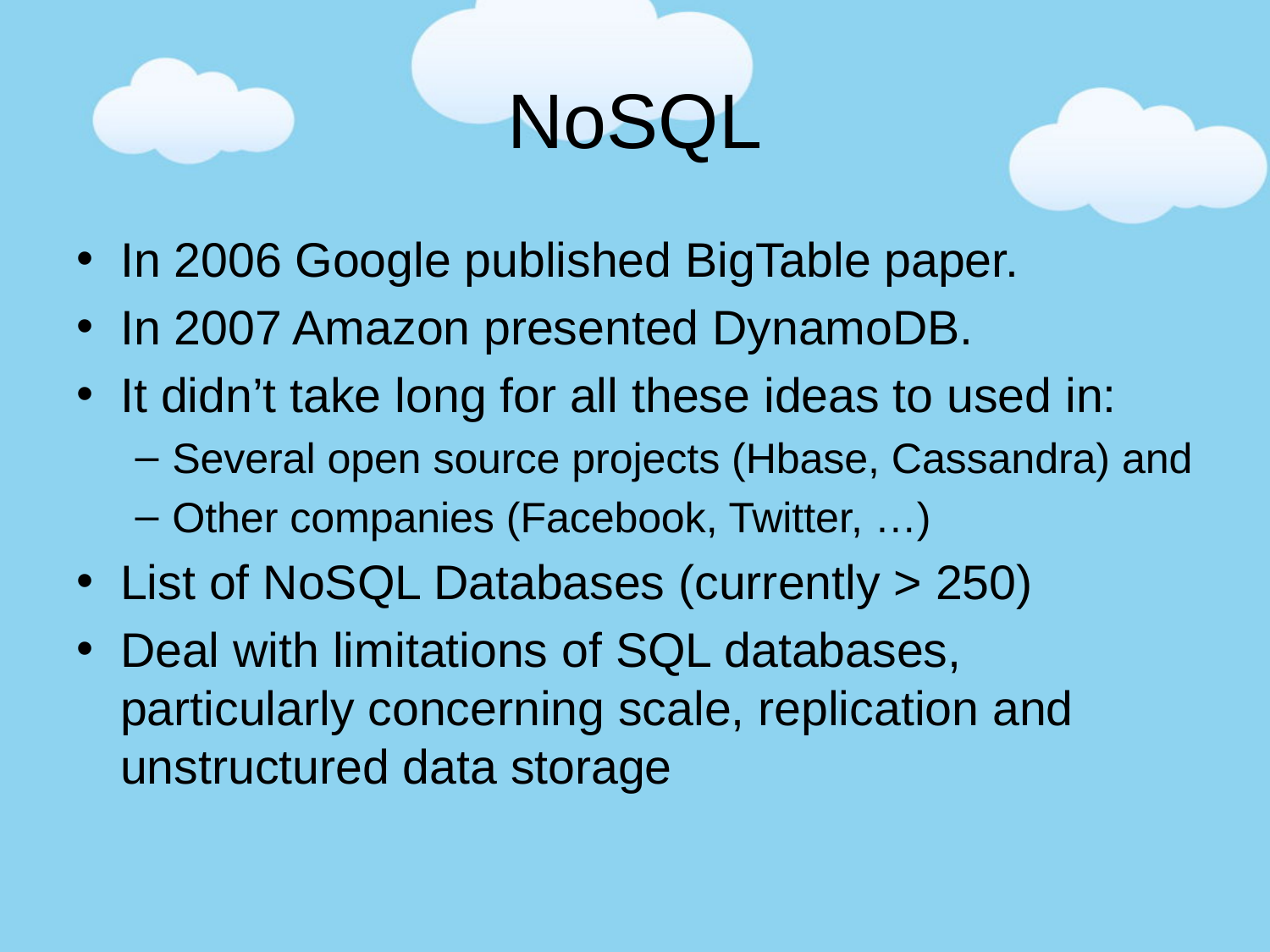

# NoSQL
In 2006 Google published BigTable paper.
In 2007 Amazon presented DynamoDB.
It didn’t take long for all these ideas to used in:
Several open source projects (Hbase, Cassandra) and
Other companies (Facebook, Twitter, …)
List of NoSQL Databases (currently > 250)
Deal with limitations of SQL databases, particularly concerning scale, replication and unstructured data storage